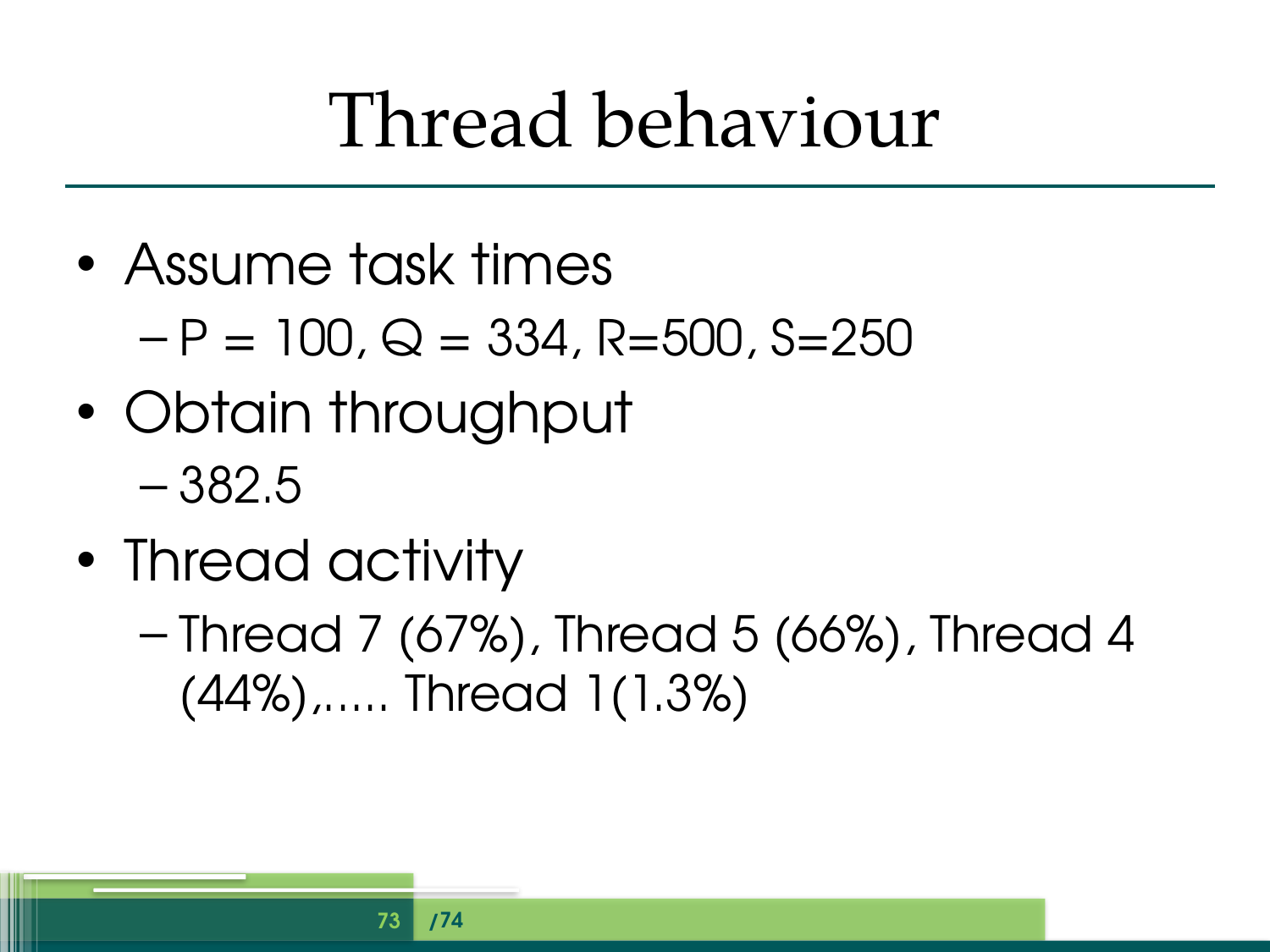

# Thread behaviour
Assume task times
P = 100, Q = 334, R=500, S=250
Obtain throughput
382.5
Thread activity
Thread 7 (67%), Thread 5 (66%), Thread 4 (44%),..... Thread 1(1.3%)
/74
73